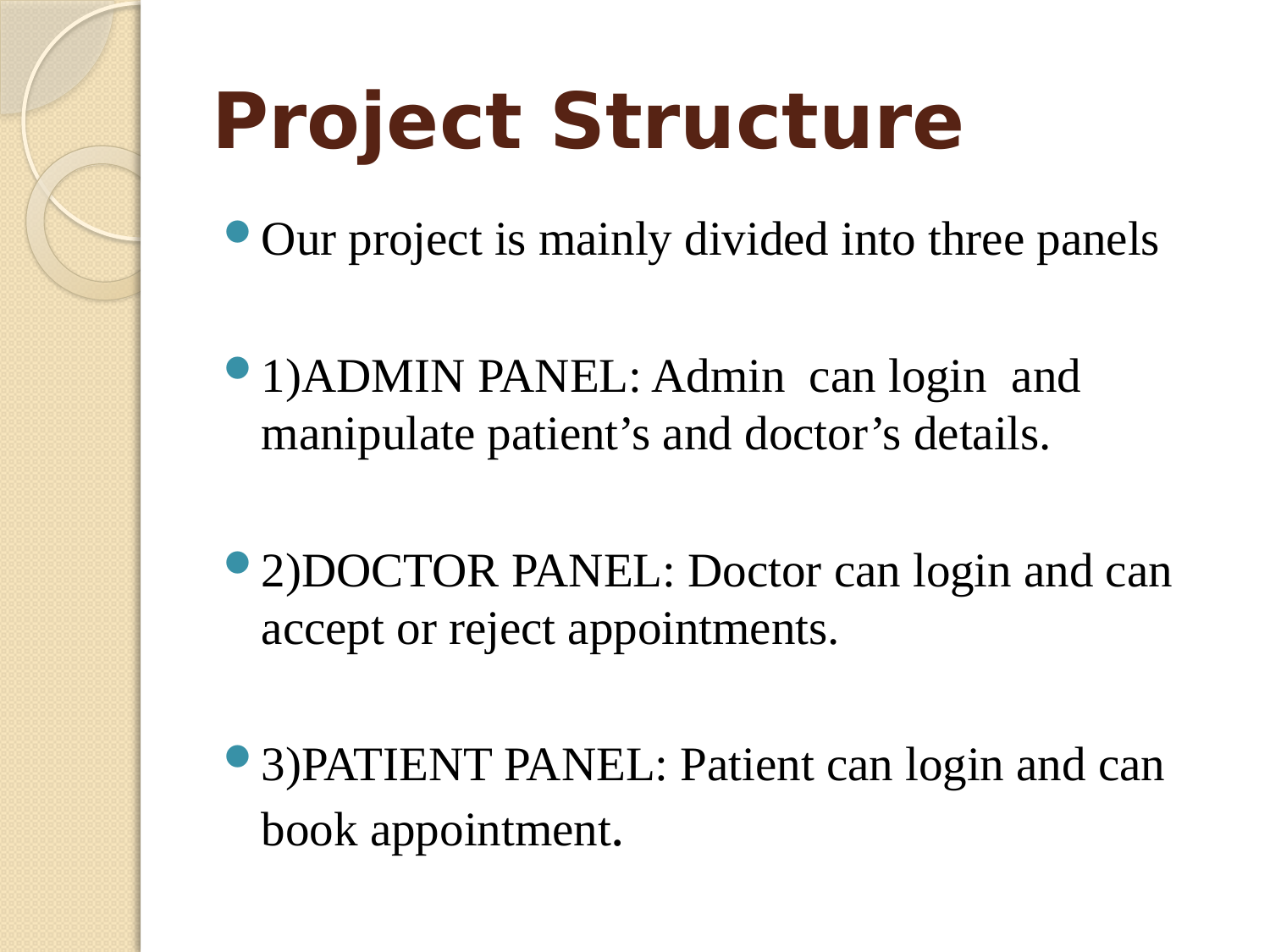

# Project Structure
Our project is mainly divided into three panels

1)ADMIN PANEL: Admin  can login  and manipulate patient’s and doctor’s details.

2)DOCTOR PANEL: Doctor can login and can accept or reject appointments.

3)PATIENT PANEL: Patient can login and can book appointment.